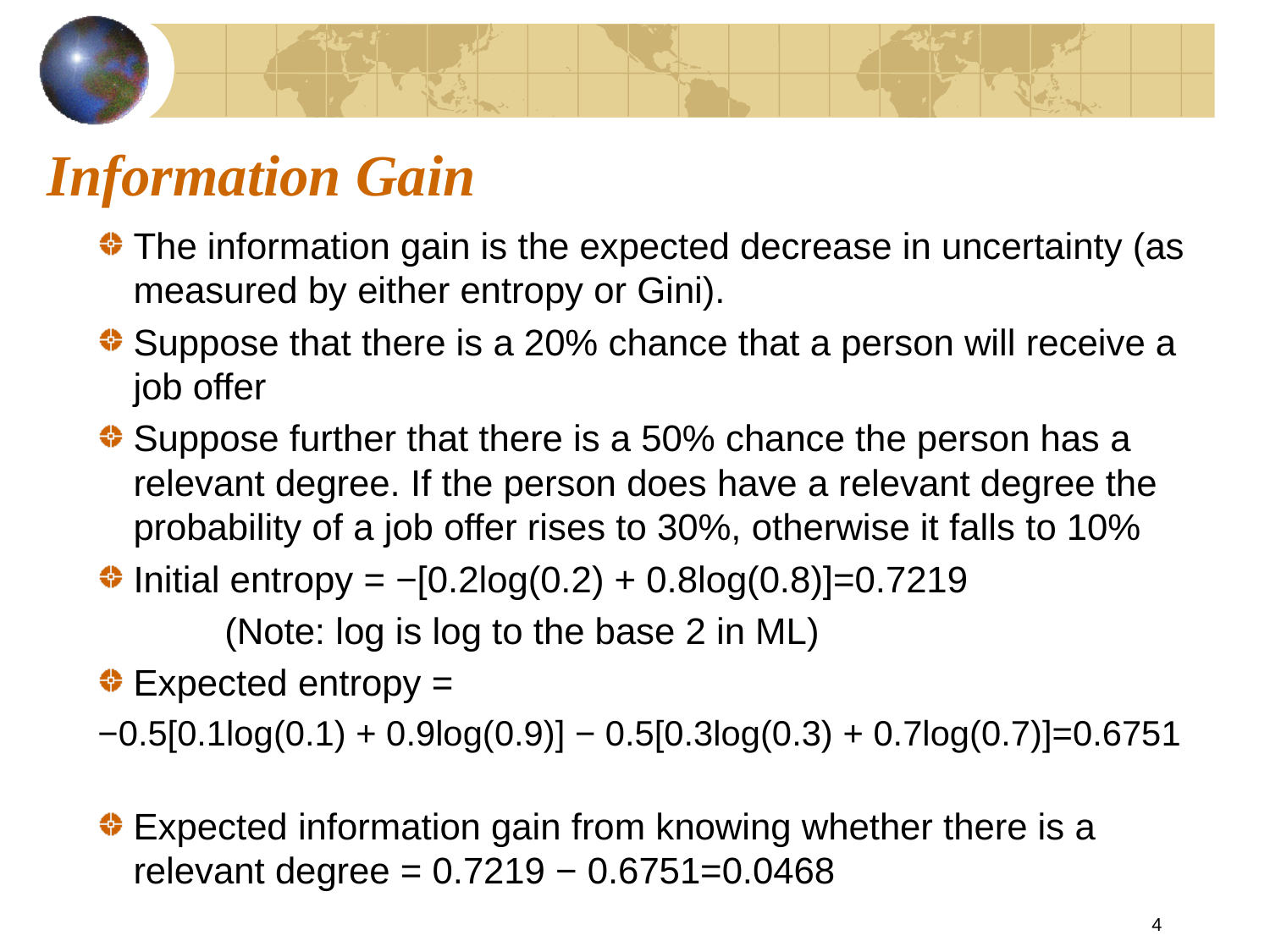

# Information Gain
The information gain is the expected decrease in uncertainty (as measured by either entropy or Gini).
Suppose that there is a 20% chance that a person will receive a job offer
Suppose further that there is a 50% chance the person has a relevant degree. If the person does have a relevant degree the probability of a job offer rises to 30%, otherwise it falls to 10%
Initial entropy = −[0.2log(0.2) + 0.8log(0.8)]=0.7219
	(Note: log is log to the base 2 in ML)
Expected entropy =
−0.5[0.1log(0.1) + 0.9log(0.9)] − 0.5[0.3log(0.3) + 0.7log(0.7)]=0.6751
Expected information gain from knowing whether there is a relevant degree = 0.7219 − 0.6751=0.0468
4